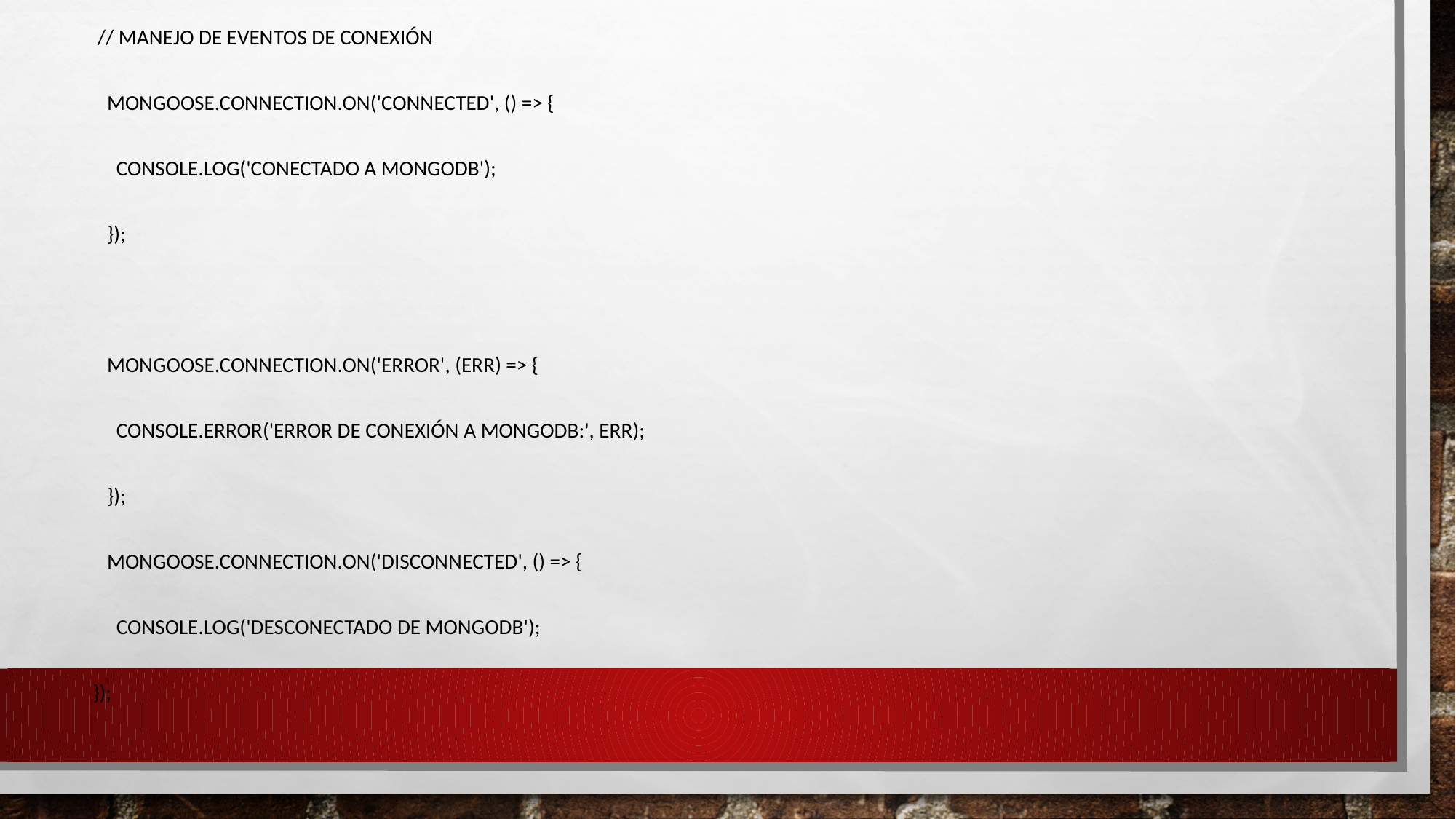

// Manejo de eventos de conexión
   mongoose.connection.on('connected', () => {
     console.log('Conectado a MongoDB');
   });

   mongoose.connection.on('error', (err) => {
     console.error('Error de conexión a MongoDB:', err);
   });
   mongoose.connection.on('disconnected', () => {
     console.log('Desconectado de MongoDB');
});